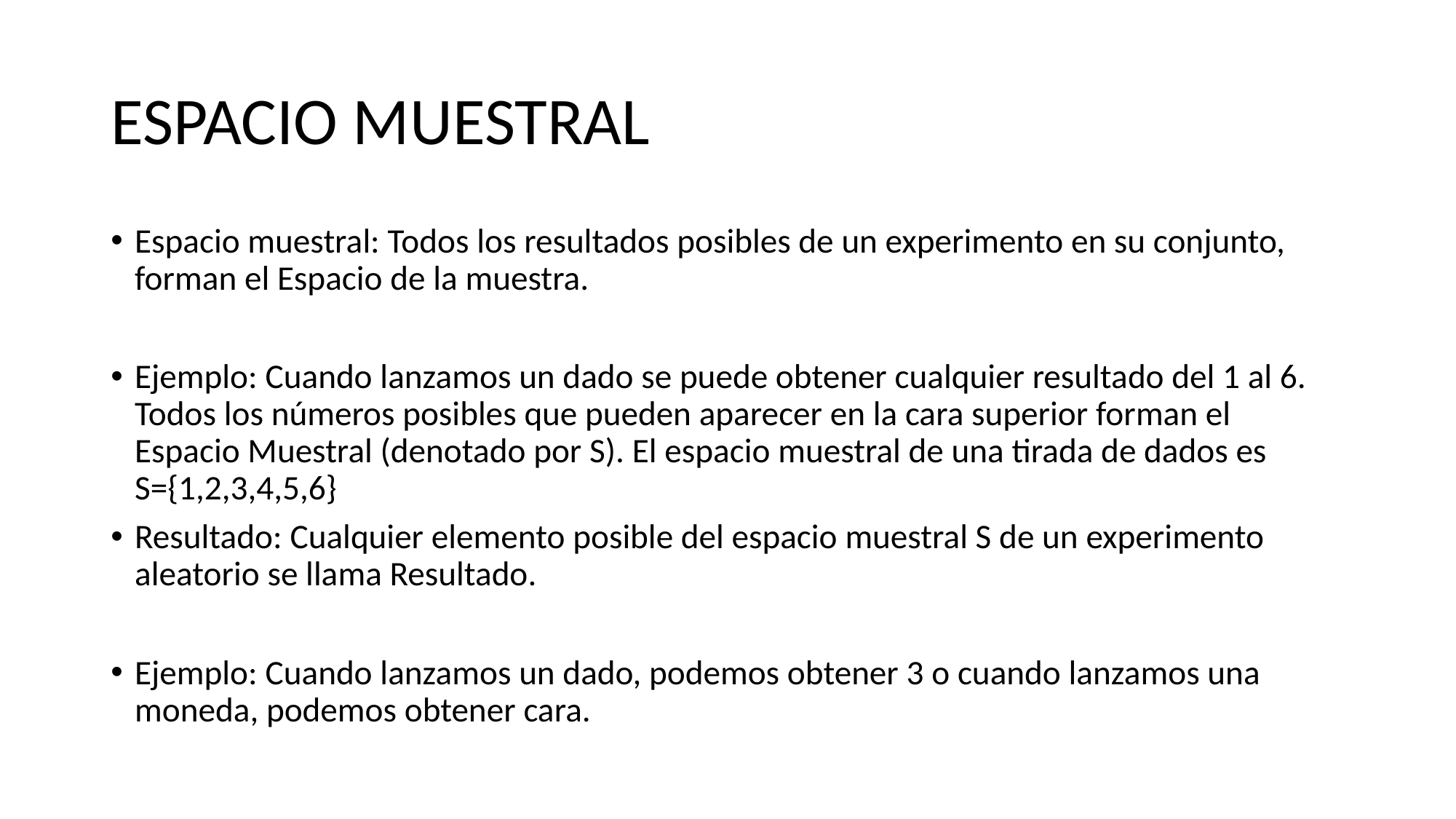

# ESPACIO MUESTRAL
Espacio muestral: Todos los resultados posibles de un experimento en su conjunto, forman el Espacio de la muestra.

Ejemplo: Cuando lanzamos un dado se puede obtener cualquier resultado del 1 al 6. Todos los números posibles que pueden aparecer en la cara superior forman el Espacio Muestral (denotado por S). El espacio muestral de una tirada de dados es S={1,2,3,4,5,6}
Resultado: Cualquier elemento posible del espacio muestral S de un experimento aleatorio se llama Resultado.

Ejemplo: Cuando lanzamos un dado, podemos obtener 3 o cuando lanzamos una moneda, podemos obtener cara.